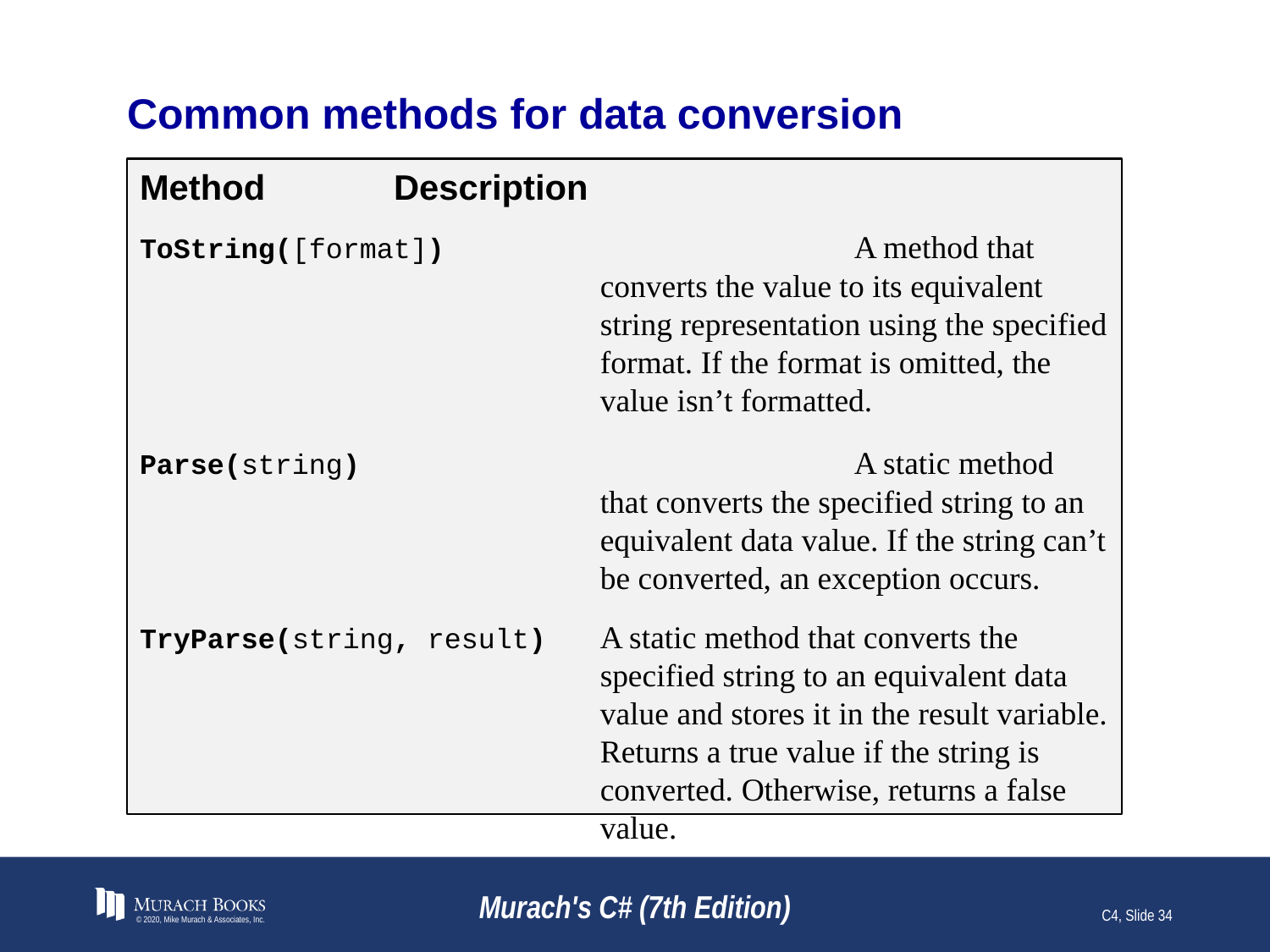

# Common methods for data conversion
Method		Description
ToString([format])			A method that converts the value to its equivalent string representation using the specified format. If the format is omitted, the value isn’t formatted.
Parse(string)			A static method that converts the specified string to an equivalent data value. If the string can’t be converted, an exception occurs.
TryParse(string, result)	A static method that converts the specified string to an equivalent data value and stores it in the result variable. Returns a true value if the string is converted. Otherwise, returns a false value.

© 2020, Mike Murach & Associates, Inc.
Murach's C# (7th Edition)

C4, Slide 34